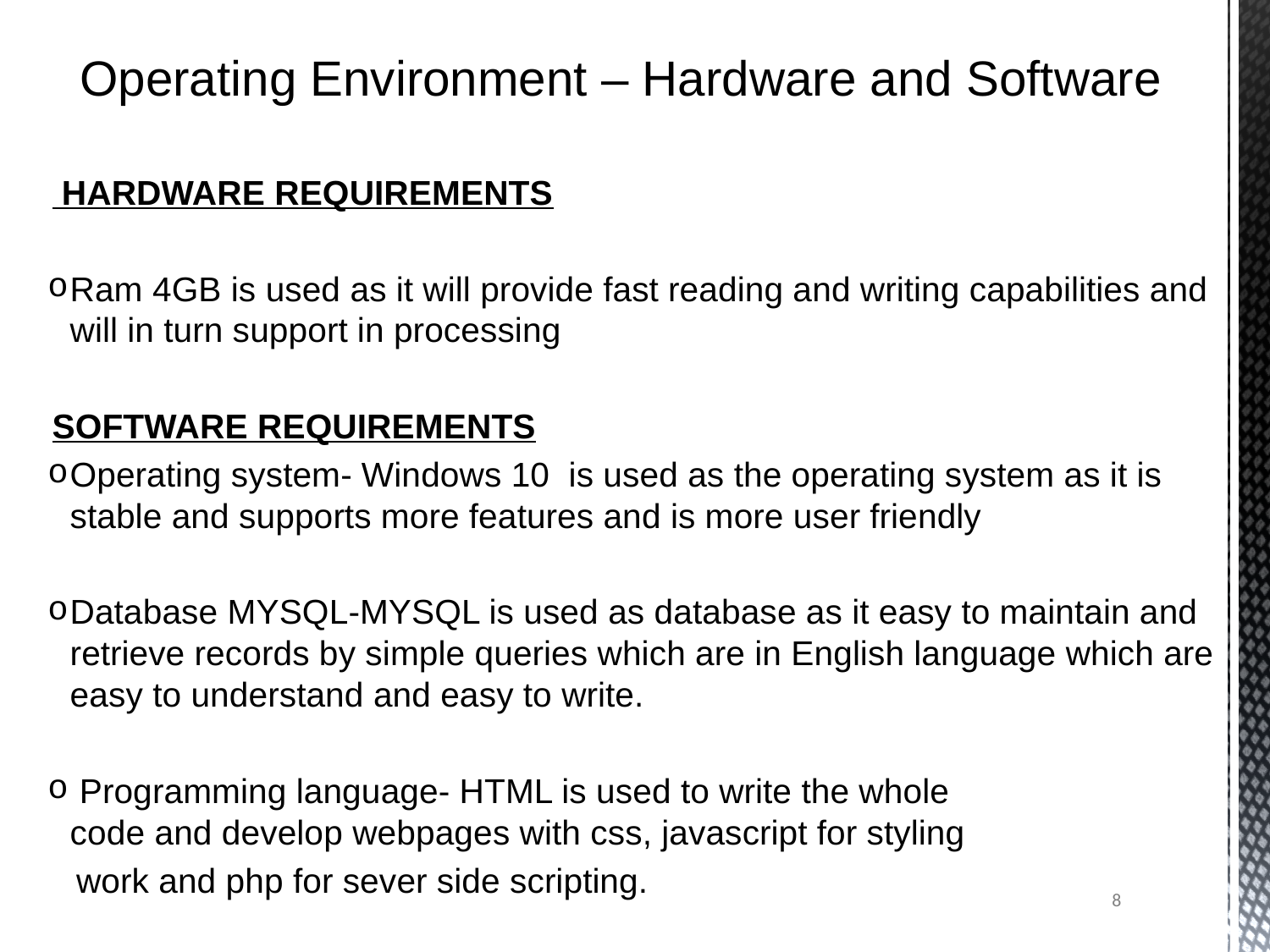

# Operating Environment – Hardware and Software

 HARDWARE REQUIREMENTS

Ram 4GB is used as it will provide fast reading and writing capabilities and will in turn support in processing

SOFTWARE REQUIREMENTS
Operating system- Windows 10  is used as the operating system as it is stable and supports more features and is more user friendly

Database MYSQL-MYSQL is used as database as it easy to maintain and retrieve records by simple queries which are in English language which are easy to understand and easy to write.

 Programming language- HTML is used to write the whole code and develop webpages with css, javascript for styling
   work and php for sever side scripting.

8